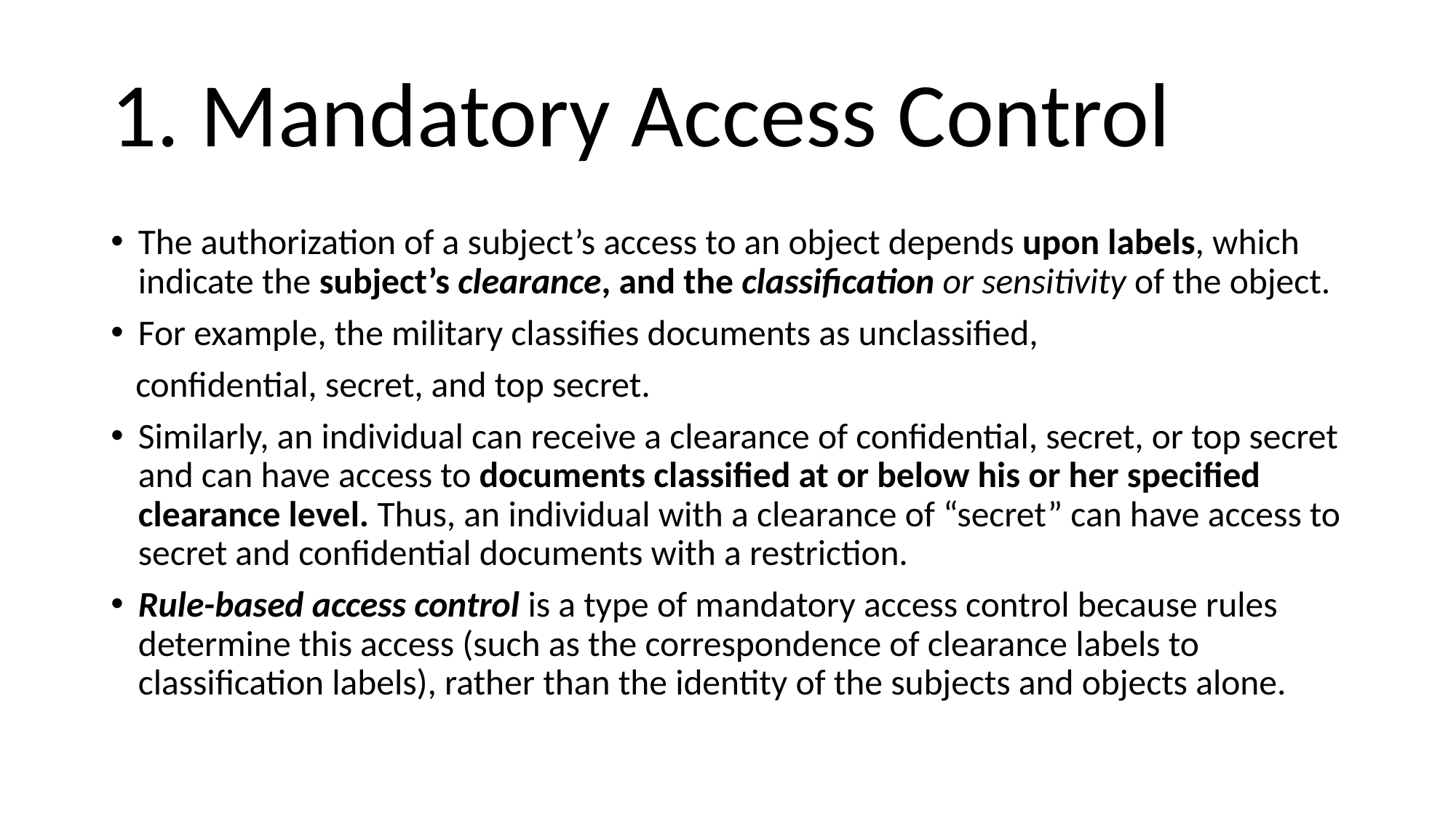

# 1. Mandatory Access Control
The authorization of a subject’s access to an object depends upon labels, which indicate the subject’s clearance, and the classification or sensitivity of the object.
For example, the military classifies documents as unclassified,
   confidential, secret, and top secret.
Similarly, an individual can receive a clearance of confidential, secret, or top secret and can have access to documents classified at or below his or her specified clearance level. Thus, an individual with a clearance of “secret” can have access to secret and confidential documents with a restriction.
Rule-based access control is a type of mandatory access control because rules determine this access (such as the correspondence of clearance labels to classification labels), rather than the identity of the subjects and objects alone.